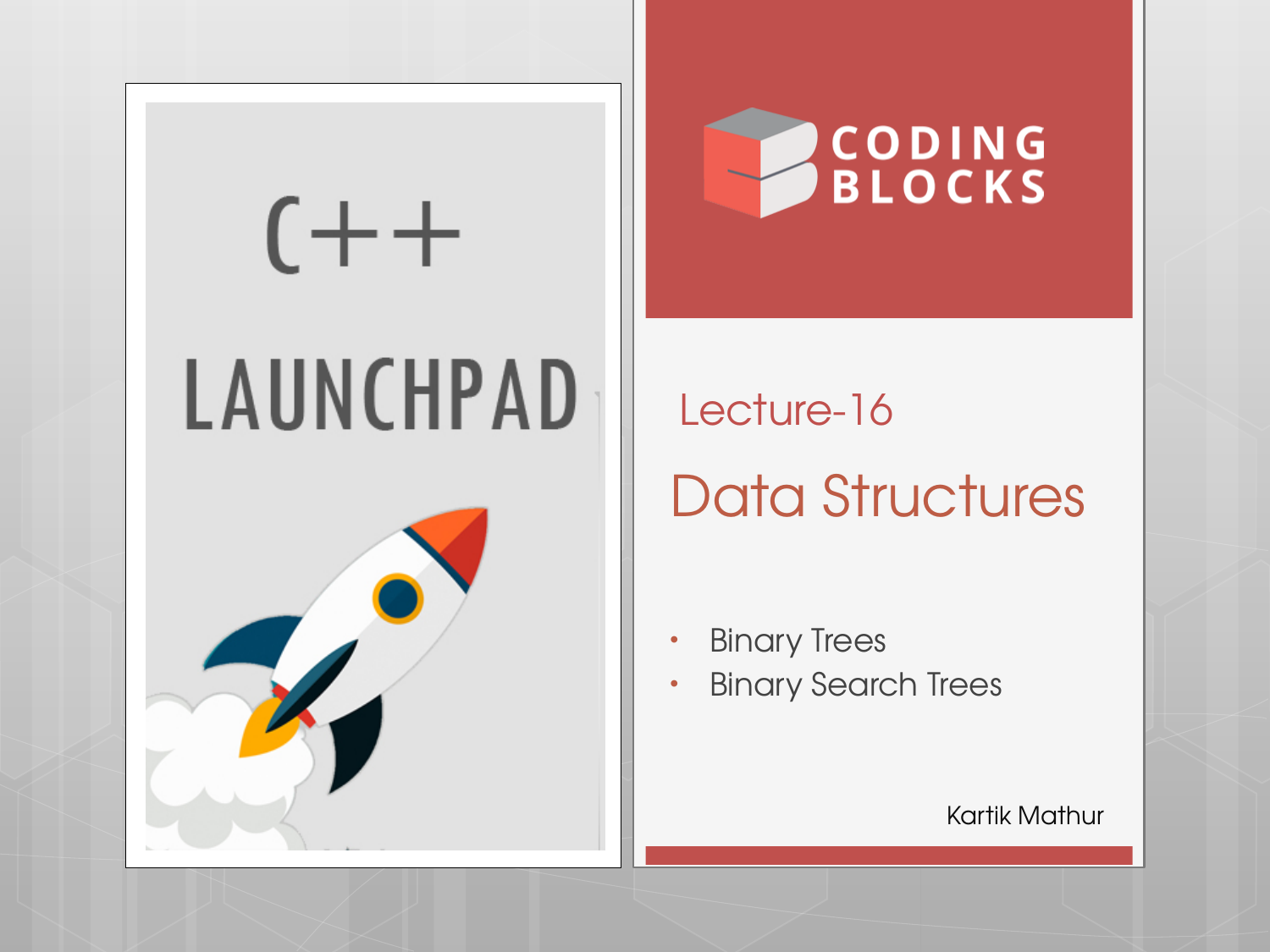

# Data Structures
Lecture-16
Binary Trees
Binary Search Trees
Kartik Mathur